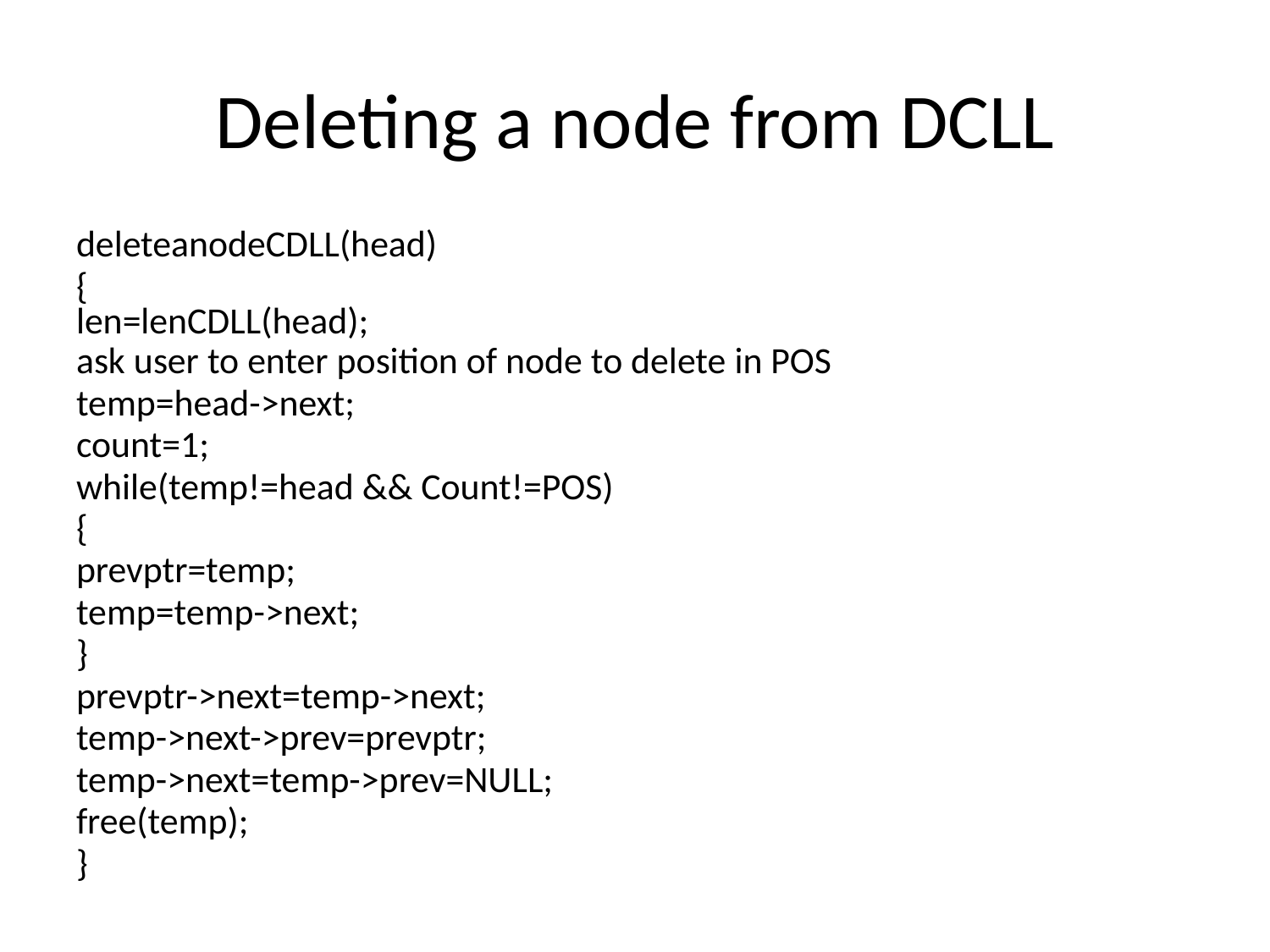

# Deleting a node from DCLL
deleteanodeCDLL(head)
{
len=lenCDLL(head);
ask user to enter position of node to delete in POS
temp=head->next;
count=1;
while(temp!=head && Count!=POS)
{
prevptr=temp;
temp=temp->next;
}
prevptr->next=temp->next;
temp->next->prev=prevptr;
temp->next=temp->prev=NULL;
free(temp);
}